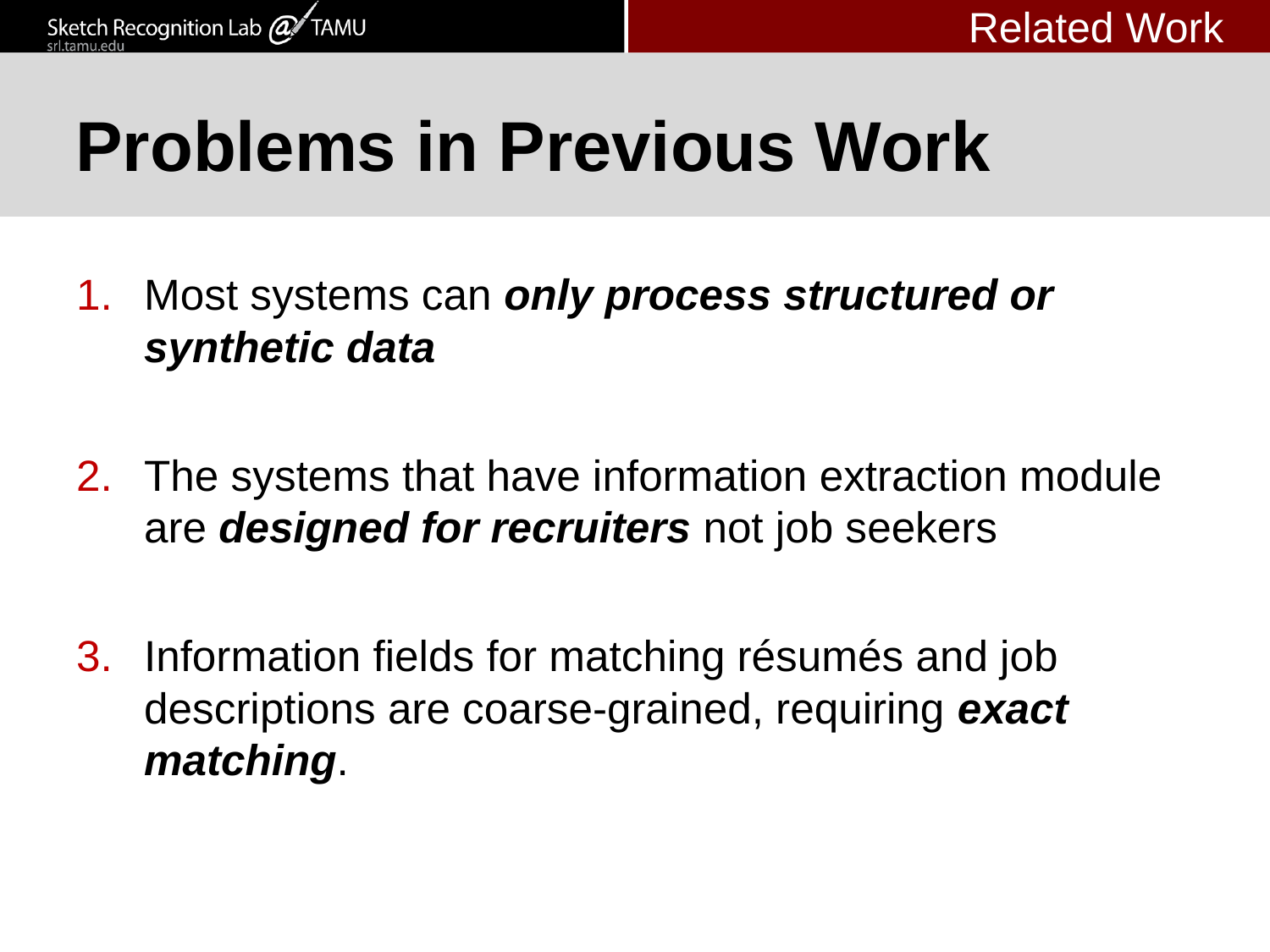

Related Work
# Problems in Previous Work
Most systems can only process structured or synthetic data

The systems that have information extraction module are designed for recruiters not job seekers

Information fields for matching résumés and job descriptions are coarse-grained, requiring exact matching.